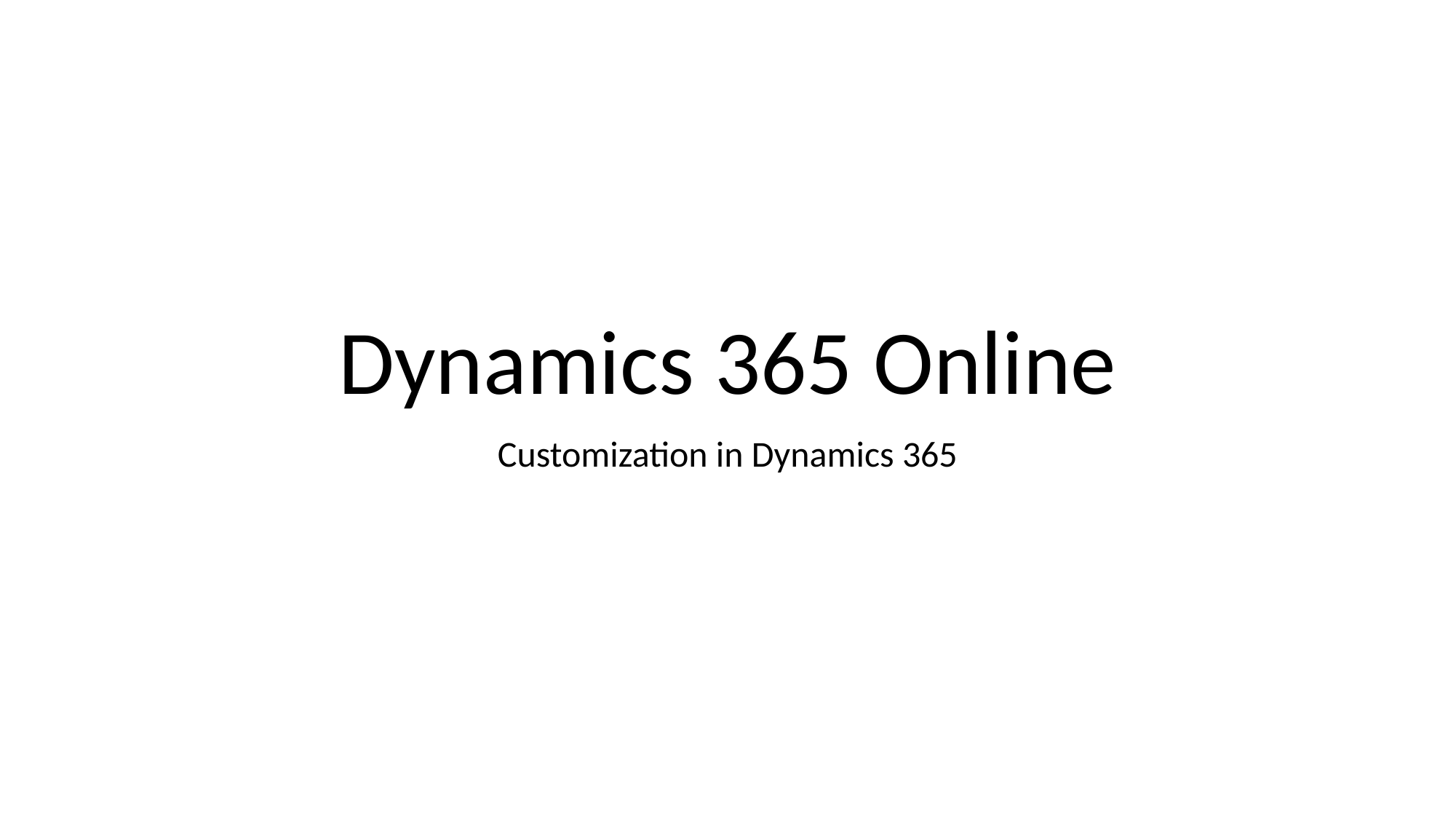

# Dynamics 365 Online
Customization in Dynamics 365